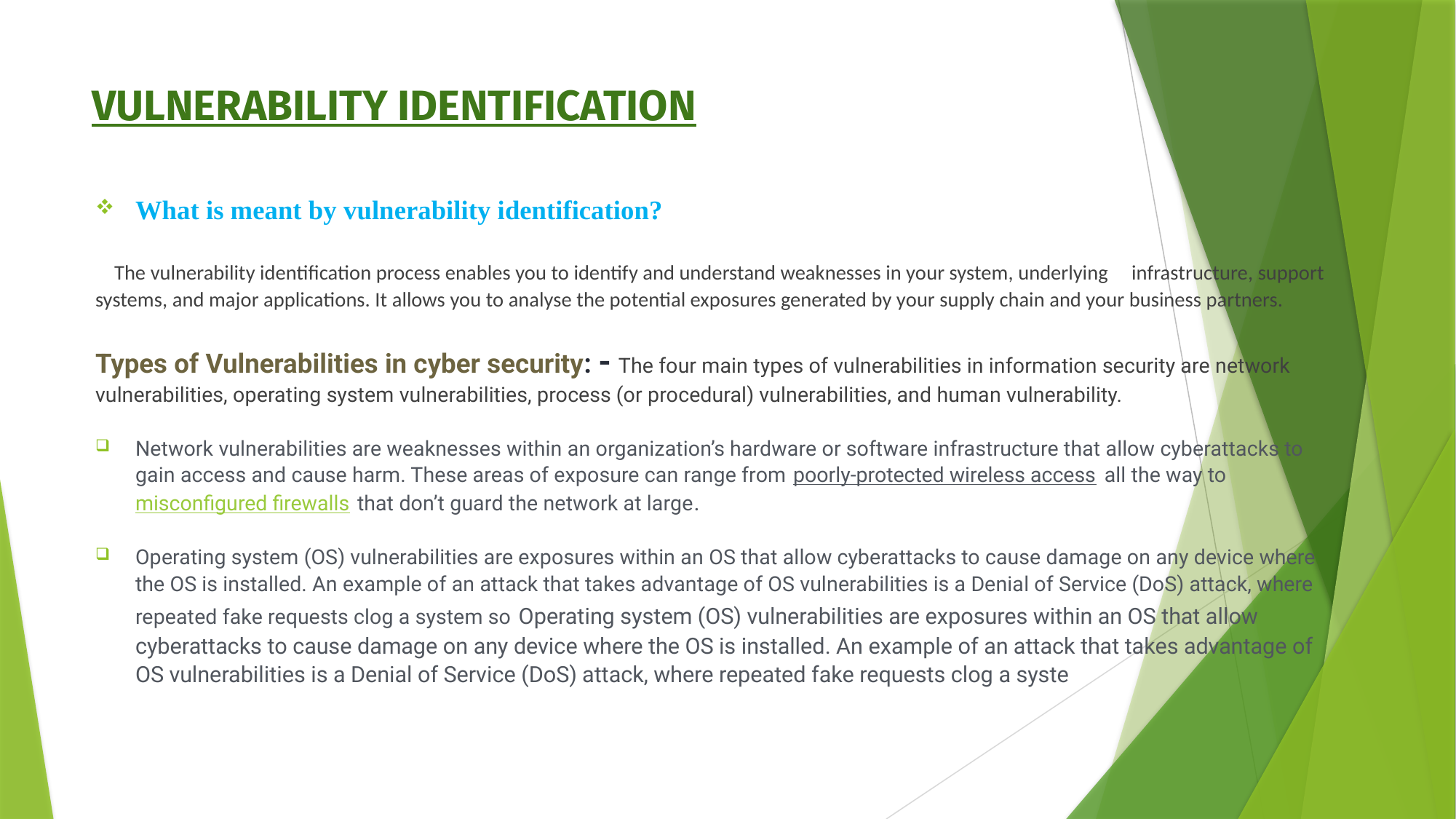

# VULNERABILITY IDENTIFICATION
What is meant by vulnerability identification?

    The vulnerability identification process enables you to identify and understand weaknesses in your system, underlying     infrastructure, support systems, and major applications. It allows you to analyse the potential exposures generated by your supply chain and your business partners.
Types of Vulnerabilities in cyber security: - The four main types of vulnerabilities in information security are network vulnerabilities, operating system vulnerabilities, process (or procedural) vulnerabilities, and human vulnerability.
Network vulnerabilities are weaknesses within an organization’s hardware or software infrastructure that allow cyberattacks to gain access and cause harm. These areas of exposure can range from poorly-protected wireless access all the way to misconfigured firewalls that don’t guard the network at large.
Operating system (OS) vulnerabilities are exposures within an OS that allow cyberattacks to cause damage on any device where the OS is installed. An example of an attack that takes advantage of OS vulnerabilities is a Denial of Service (DoS) attack, where repeated fake requests clog a system so Operating system (OS) vulnerabilities are exposures within an OS that allow cyberattacks to cause damage on any device where the OS is installed. An example of an attack that takes advantage of OS vulnerabilities is a Denial of Service (DoS) attack, where repeated fake requests clog a syste